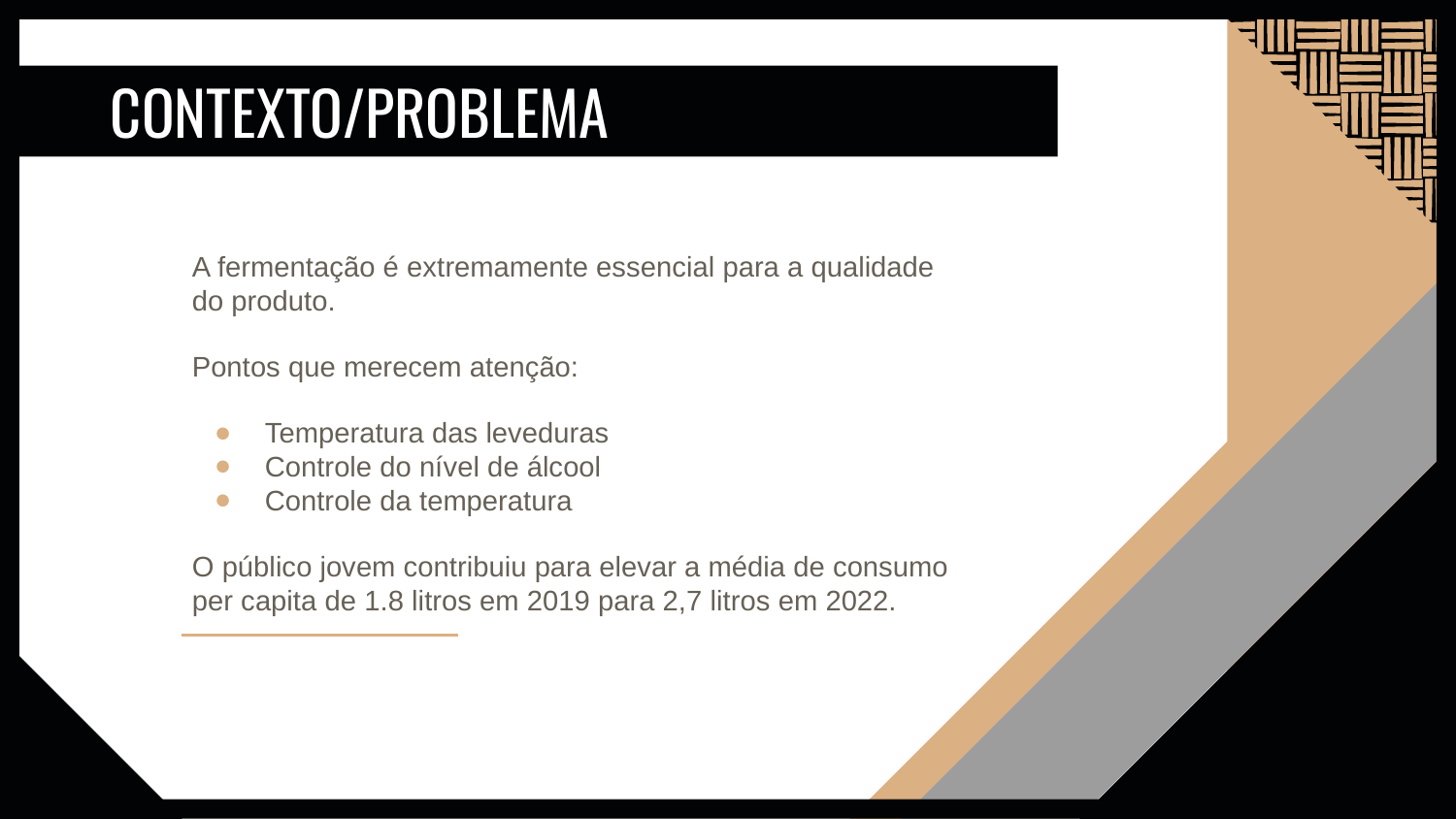

# CONTEXTO/PROBLEMA
A fermentação é extremamente essencial para a qualidade do produto.
Pontos que merecem atenção:
Temperatura das leveduras
Controle do nível de álcool
Controle da temperatura
O público jovem contribuiu para elevar a média de consumo per capita de 1.8 litros em 2019 para 2,7 litros em 2022.